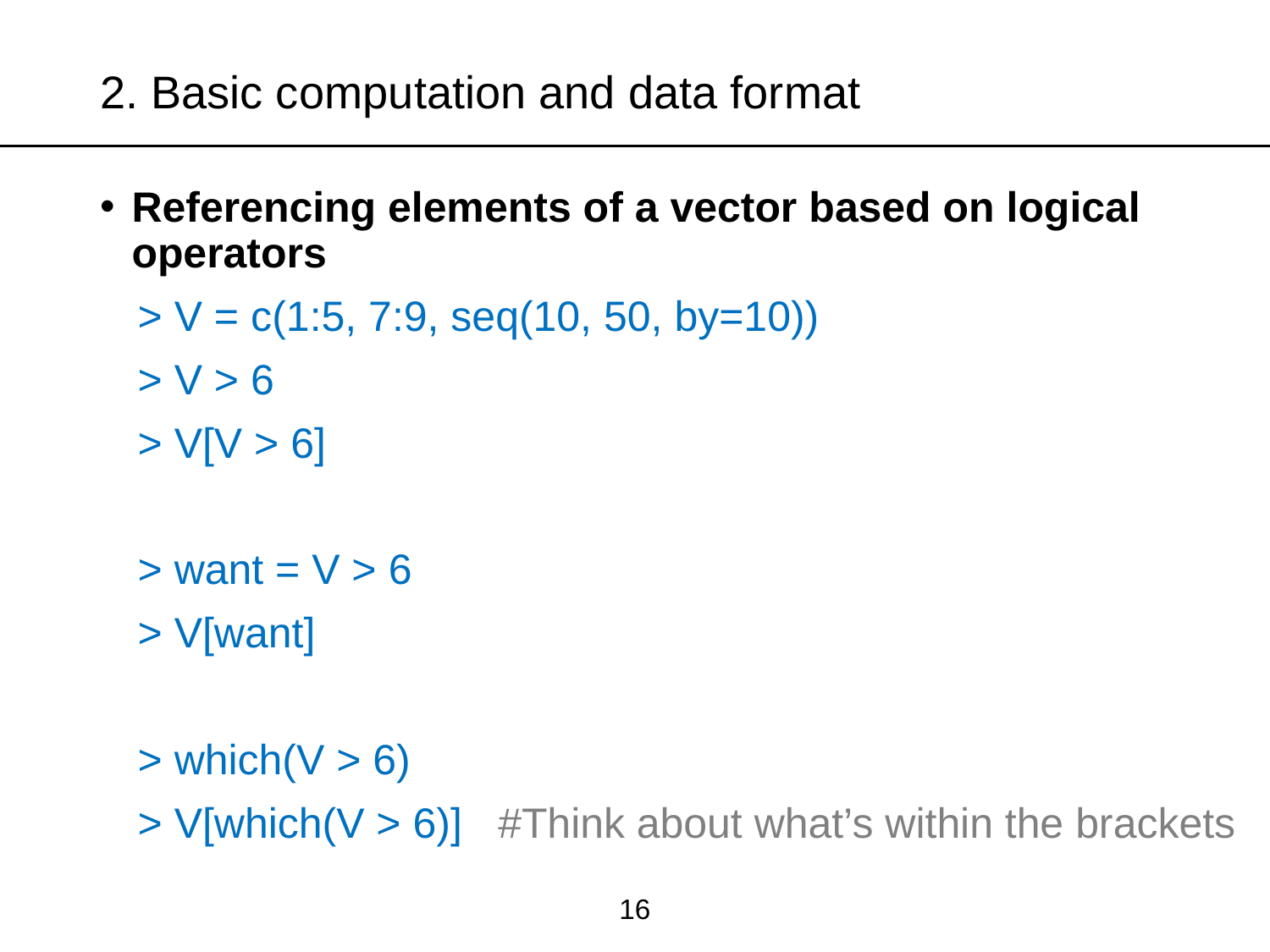

# 2. Basic computation and data format
Referencing elements of a vector based on logical operators
> V = c(1:5, 7:9, seq(10, 50, by=10))
> V > 6
> V[V > 6]

> want = V > 6
> V[want]

> which(V > 6)
> V[which(V > 6)]   #Think about what’s within the brackets
16